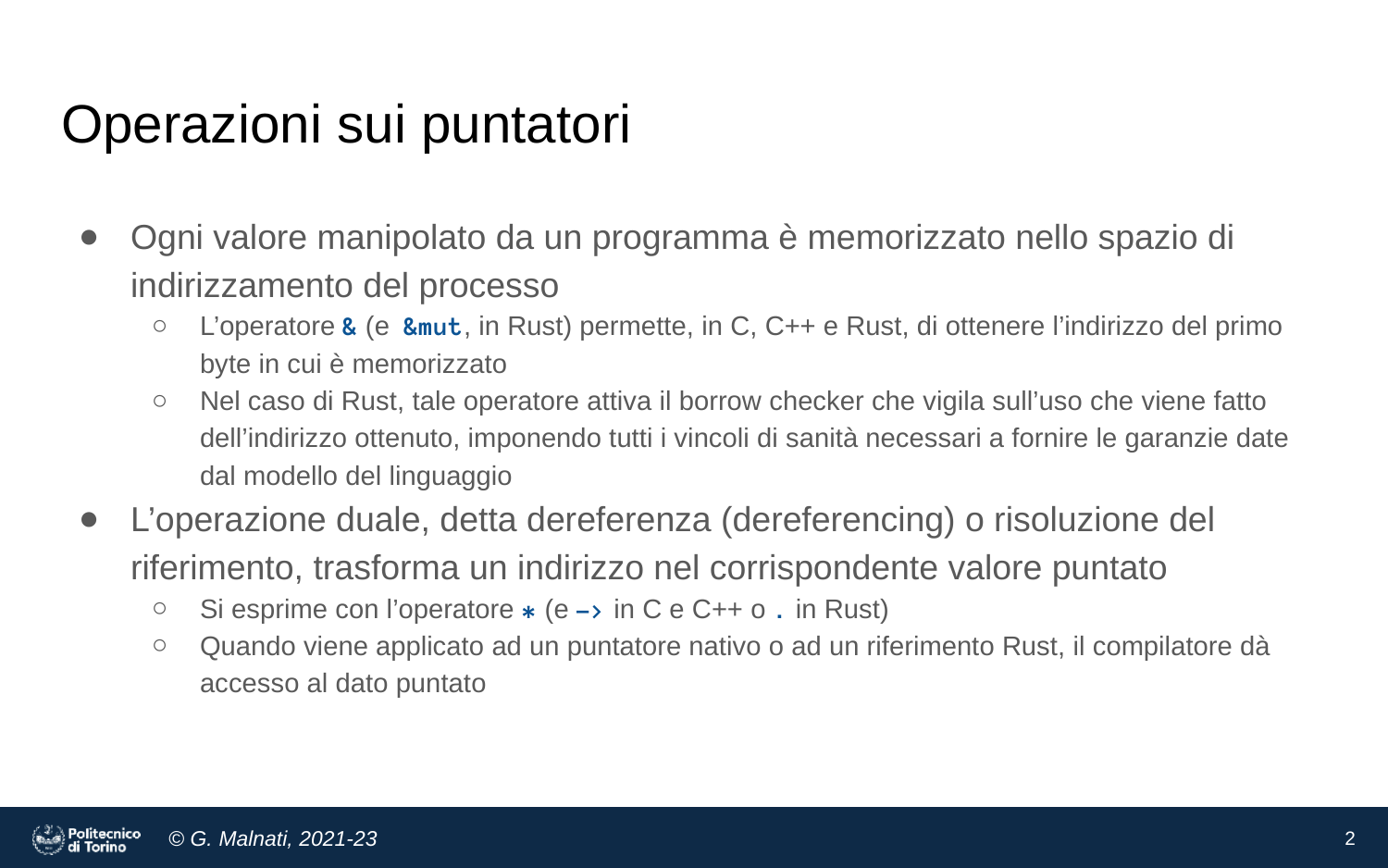

# Operazioni sui puntatori
Ogni valore manipolato da un programma è memorizzato nello spazio di indirizzamento del processo
L’operatore & (e &mut, in Rust) permette, in C, C++ e Rust, di ottenere l’indirizzo del primo byte in cui è memorizzato
Nel caso di Rust, tale operatore attiva il borrow checker che vigila sull’uso che viene fatto dell’indirizzo ottenuto, imponendo tutti i vincoli di sanità necessari a fornire le garanzie date dal modello del linguaggio
L’operazione duale, detta dereferenza (dereferencing) o risoluzione del riferimento, trasforma un indirizzo nel corrispondente valore puntato
Si esprime con l’operatore * (e -> in C e C++ o . in Rust)
Quando viene applicato ad un puntatore nativo o ad un riferimento Rust, il compilatore dà accesso al dato puntato
2